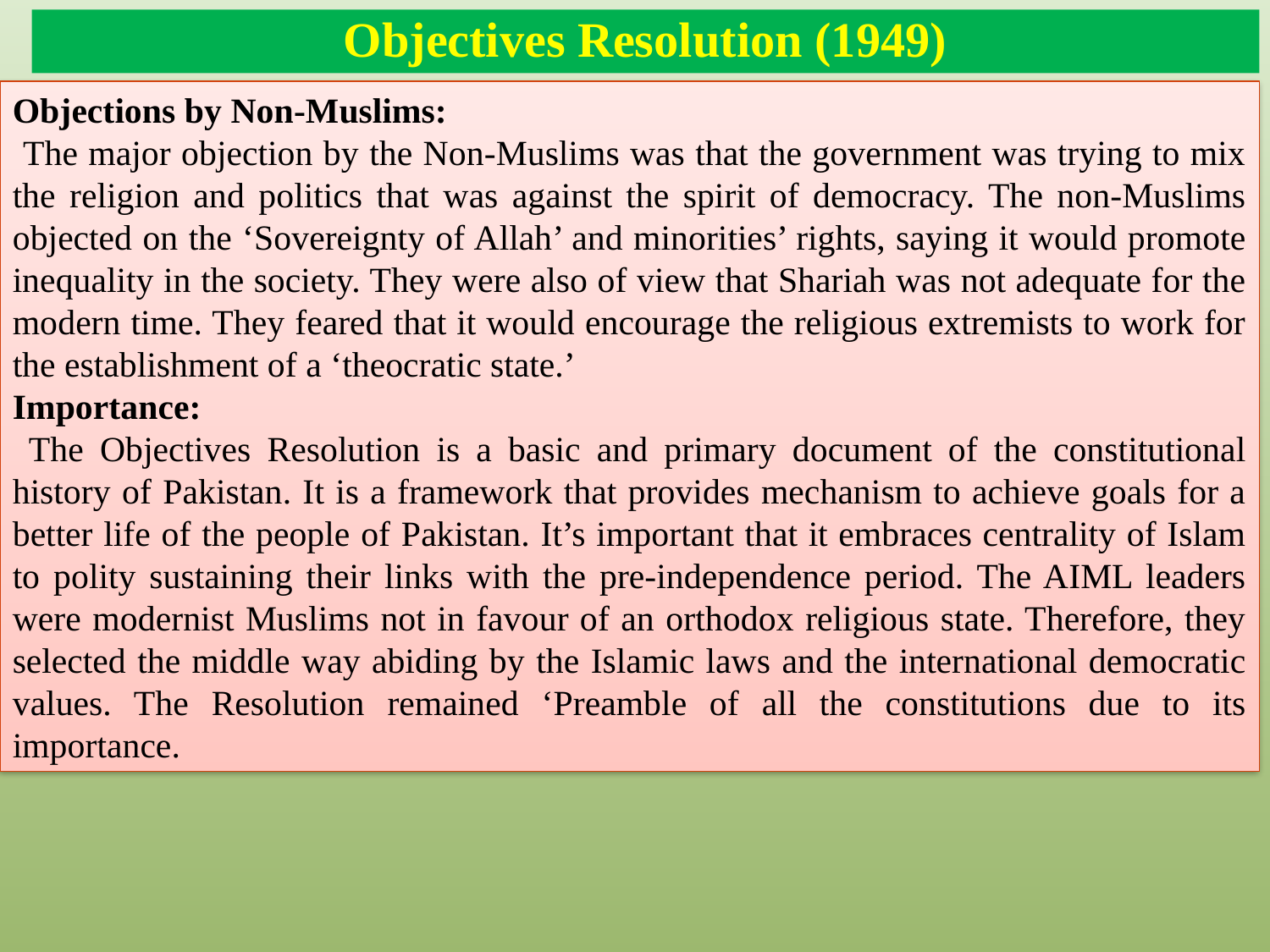

# Objectives Resolution (1949)
Objections by Non-Muslims:
 The major objection by the Non-Muslims was that the government was trying to mix the religion and politics that was against the spirit of democracy. The non-Muslims objected on the ‘Sovereignty of Allah’ and minorities’ rights, saying it would promote inequality in the society. They were also of view that Shariah was not adequate for the modern time. They feared that it would encourage the religious extremists to work for the establishment of a ‘theocratic state.’
Importance:
 The Objectives Resolution is a basic and primary document of the constitutional history of Pakistan. It is a framework that provides mechanism to achieve goals for a better life of the people of Pakistan. It’s important that it embraces centrality of Islam to polity sustaining their links with the pre-independence period. The AIML leaders were modernist Muslims not in favour of an orthodox religious state. Therefore, they selected the middle way abiding by the Islamic laws and the international democratic values. The Resolution remained ‘Preamble of all the constitutions due to its importance.